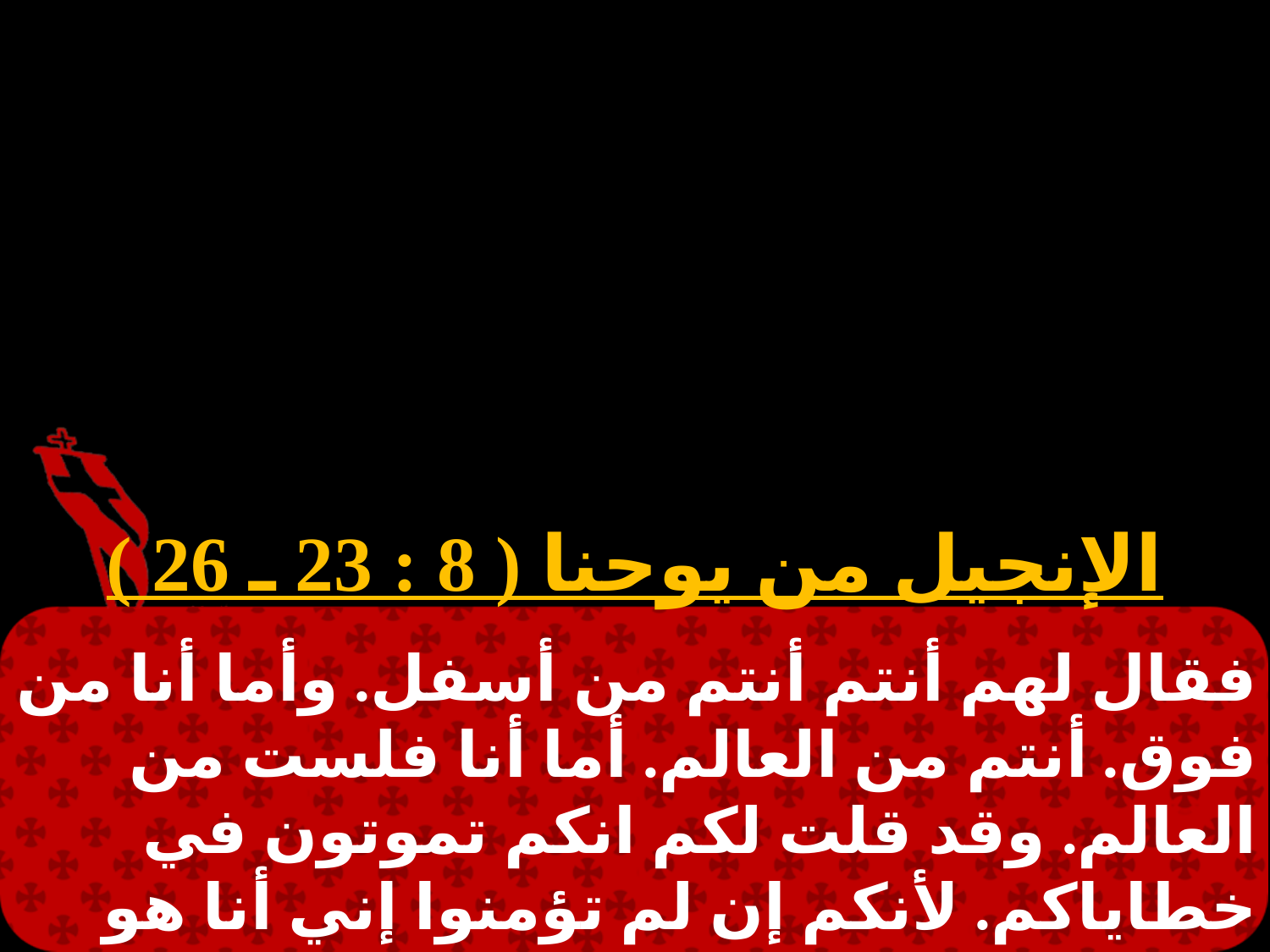

الإنجيل من يوحنا ( 8 : 23 ـ 26 )
فقال لهم أنتم أنتم من أسفل. وأما أنا من فوق. أنتم من العالم. أما أنا فلست من العالم. وقد قلت لكم انكم تموتون في خطاياكم. لأنكم إن لم تؤمنوا إني أنا هو تموتون في خطاياكم.